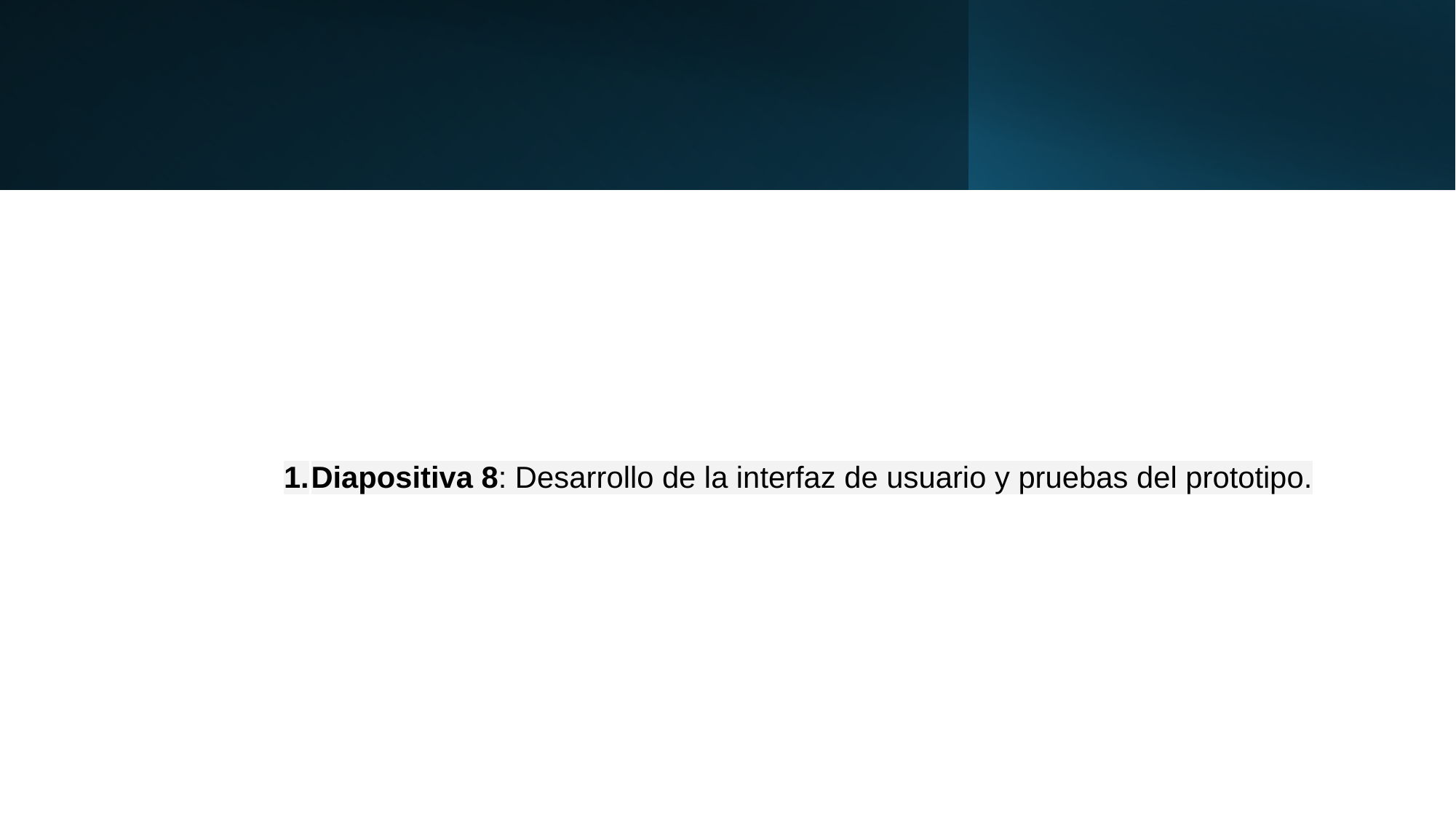

#

Diapositiva 8: Desarrollo de la interfaz de usuario y pruebas del prototipo.